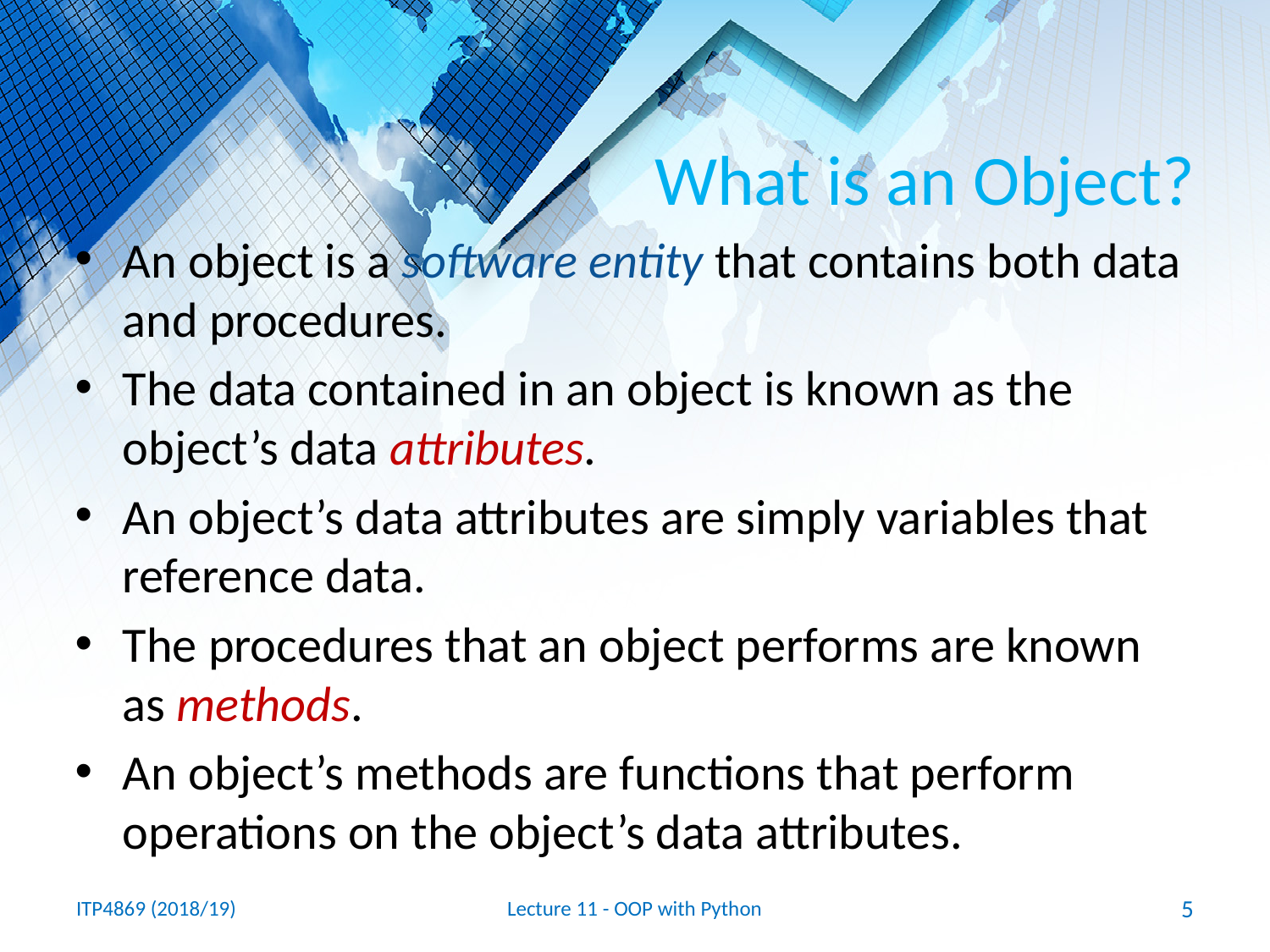

# What is an Object?
An object is a software entity that contains both data and procedures.
The data contained in an object is known as the object’s data attributes.
An object’s data attributes are simply variables that reference data.
The procedures that an object performs are known as methods.
An object’s methods are functions that perform operations on the object’s data attributes.
ITP4869 (2018/19)
Lecture 11 - OOP with Python
5